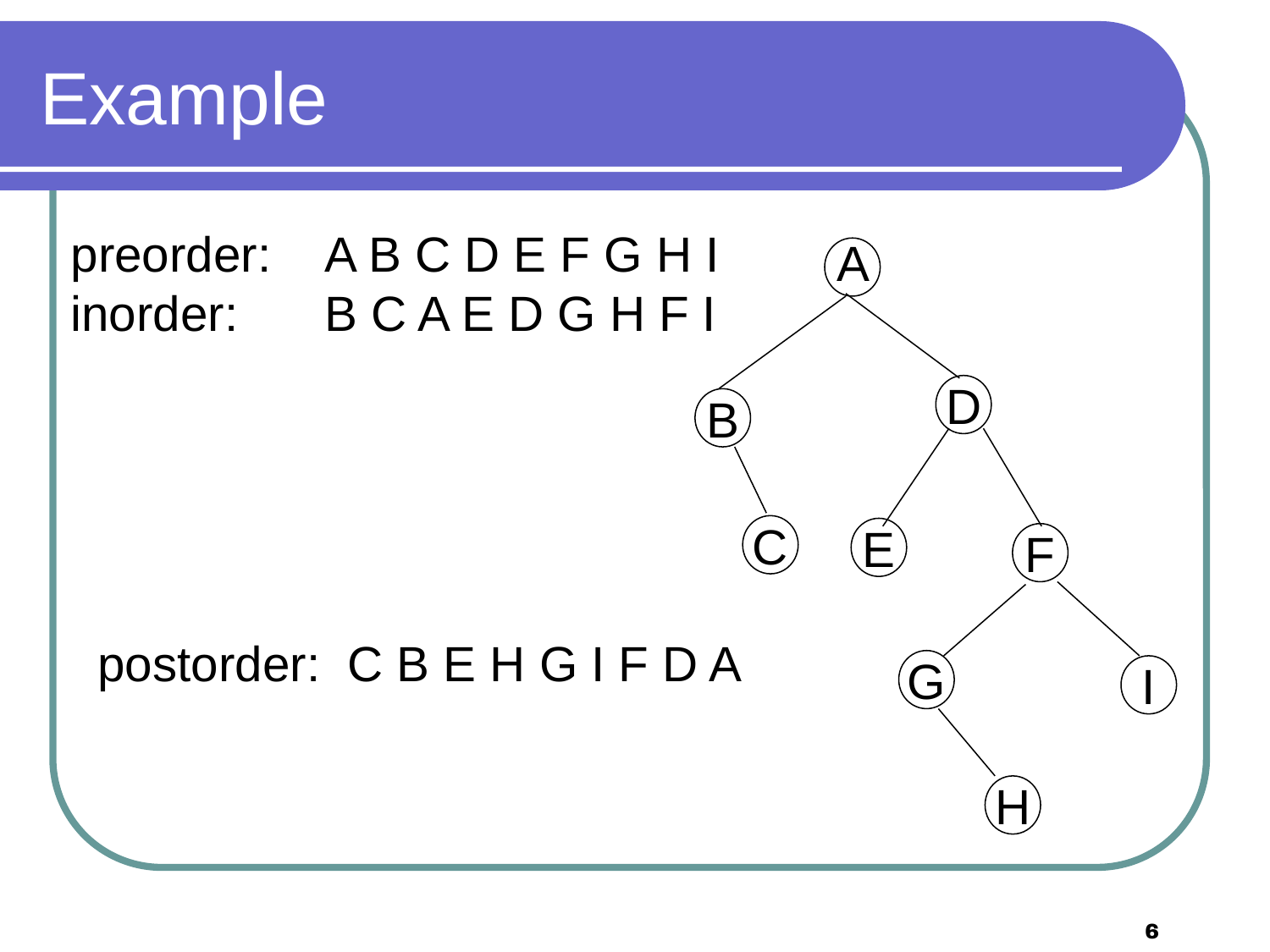

# Example
preorder: 	A B C D E F G H I
inorder:	B C A E D G H F I
A

D
B

C
E
F

G
I

H
postorder:  C B E H G I F D A
6